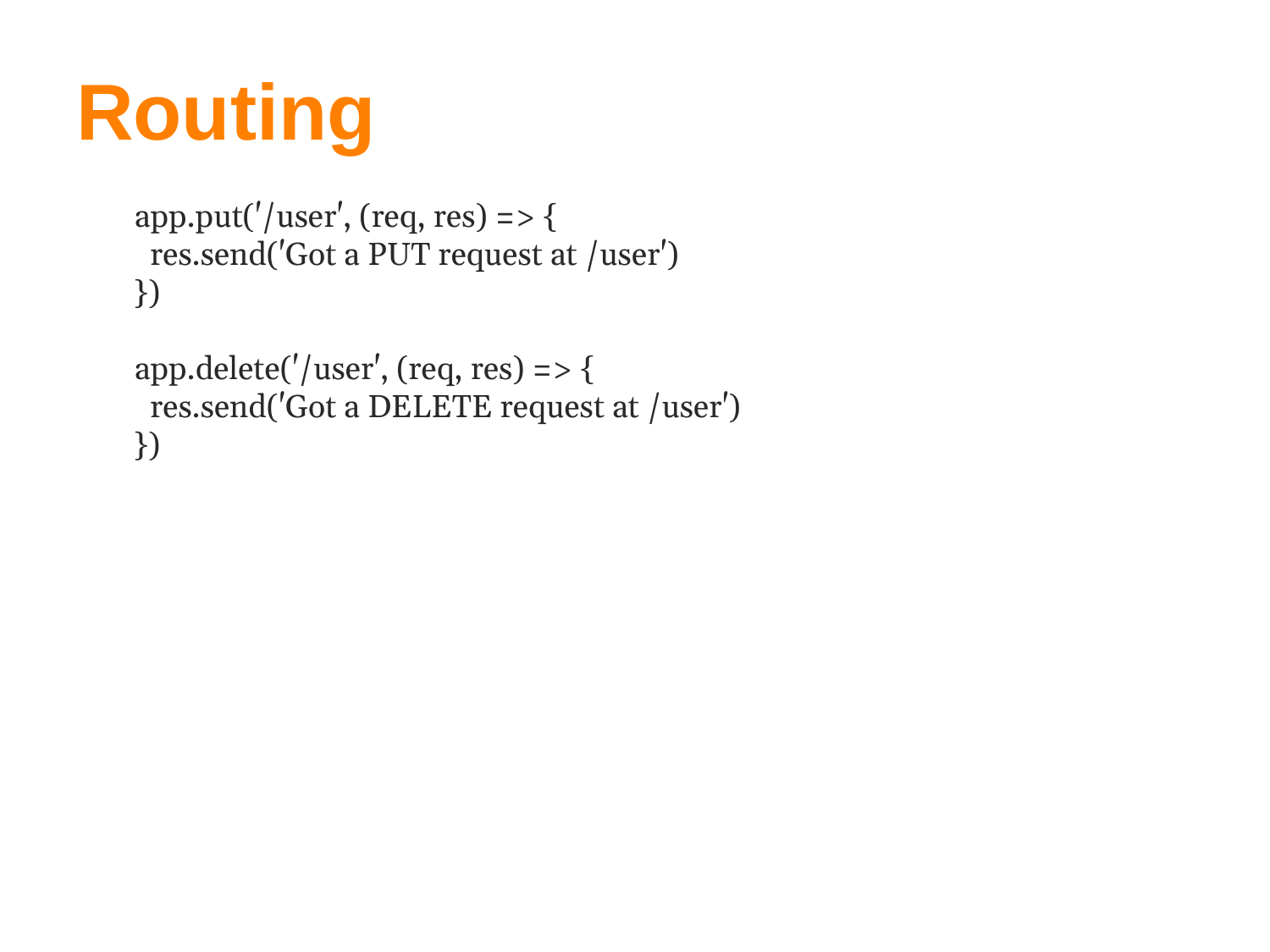

# Routing
app.put('/user', (req, res) => {
  res.send('Got a PUT request at /user')
})

app.delete('/user', (req, res) => {
  res.send('Got a DELETE request at /user')
})